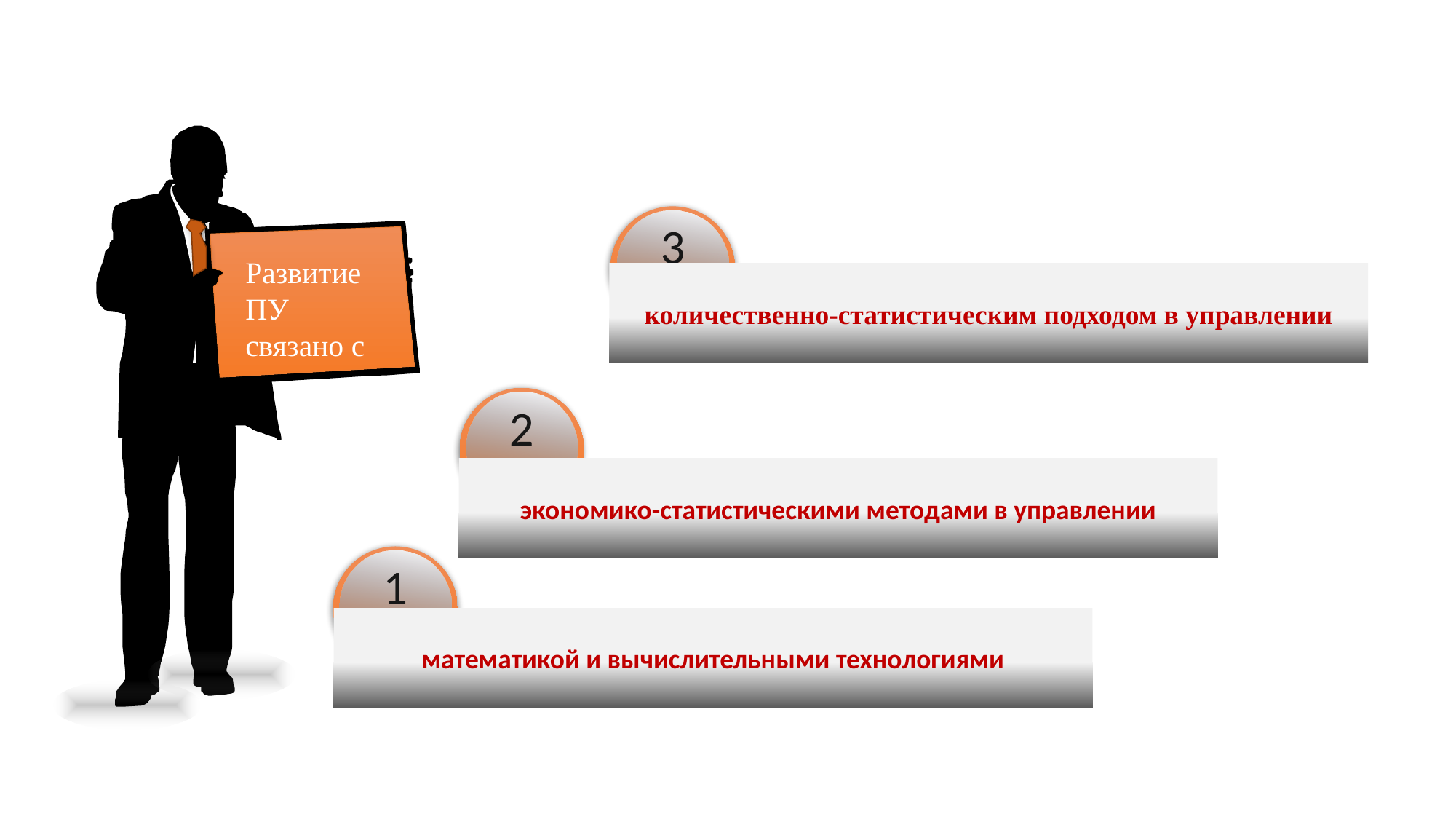

3
Развитие ПУ связано с
количественно-статистическим подходом в управлении

2
экономико-статистическими методами в управлении

1
математикой и вычислительными технологиями